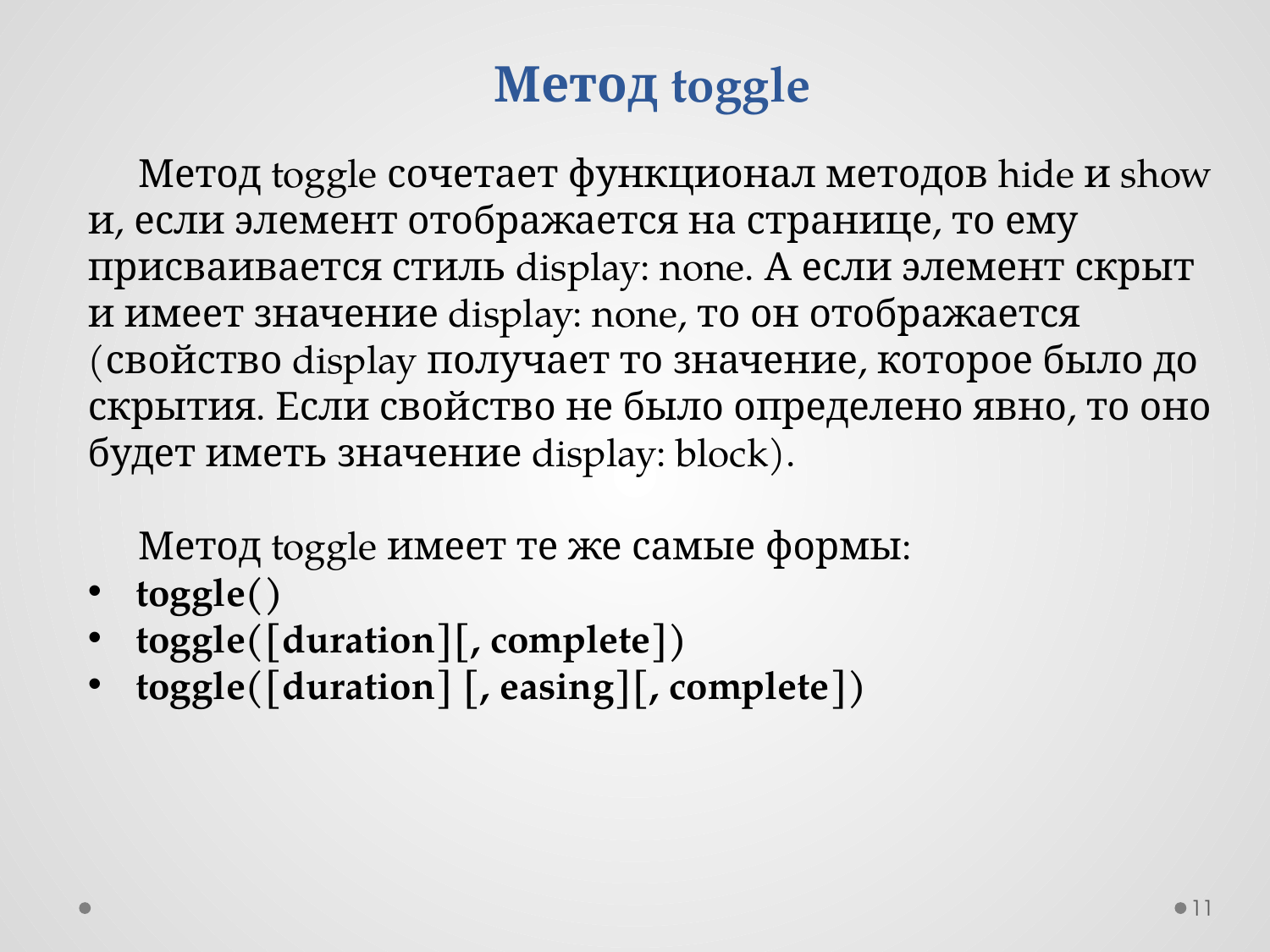

Метод toggle
Метод toggle сочетает функционал методов hide и show и, если элемент отображается на странице, то ему присваивается стиль display: none. А если элемент скрыт и имеет значение display: none, то он отображается (свойство display получает то значение, которое было до скрытия. Если свойство не было определено явно, то оно будет иметь значение display: block).

Метод toggle имеет те же самые формы:
toggle()
toggle([duration][, complete])
toggle([duration] [, easing][, complete])
11